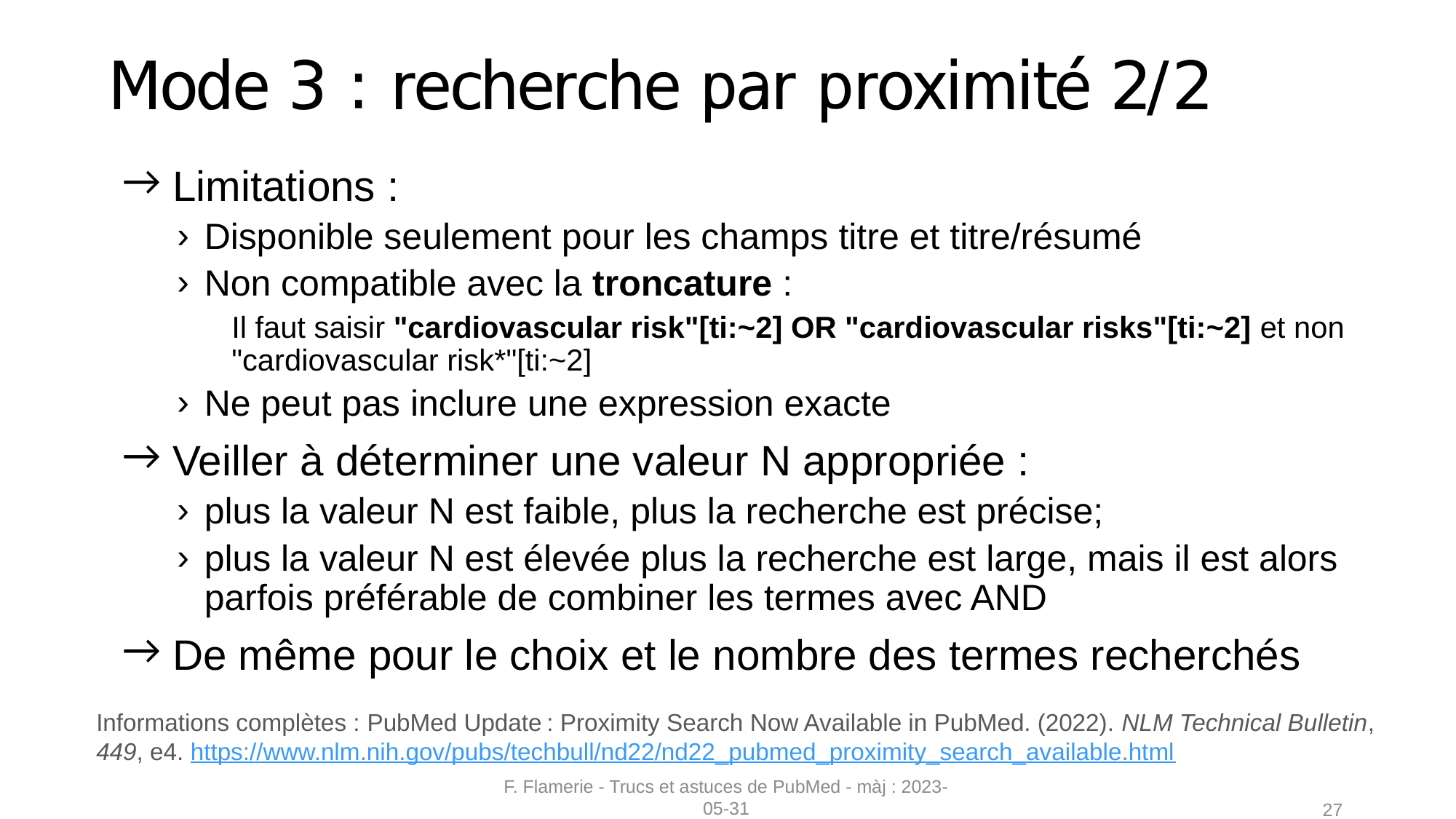

# Mode 3 : recherche par proximité 2/2
 Limitations :
Disponible seulement pour les champs titre et titre/résumé
Non compatible avec la troncature :
Il faut saisir "cardiovascular risk"[ti:~2] OR "cardiovascular risks"[ti:~2] et non "cardiovascular risk*"[ti:~2]
Ne peut pas inclure une expression exacte
 Veiller à déterminer une valeur N appropriée :
plus la valeur N est faible, plus la recherche est précise;
plus la valeur N est élevée plus la recherche est large, mais il est alors parfois préférable de combiner les termes avec AND
 De même pour le choix et le nombre des termes recherchés
Informations complètes : PubMed Update : Proximity Search Now Available in PubMed. (2022). NLM Technical Bulletin, 449, e4. https://www.nlm.nih.gov/pubs/techbull/nd22/nd22_pubmed_proximity_search_available.html
F. Flamerie - Trucs et astuces de PubMed - màj : 2023-05-31
27